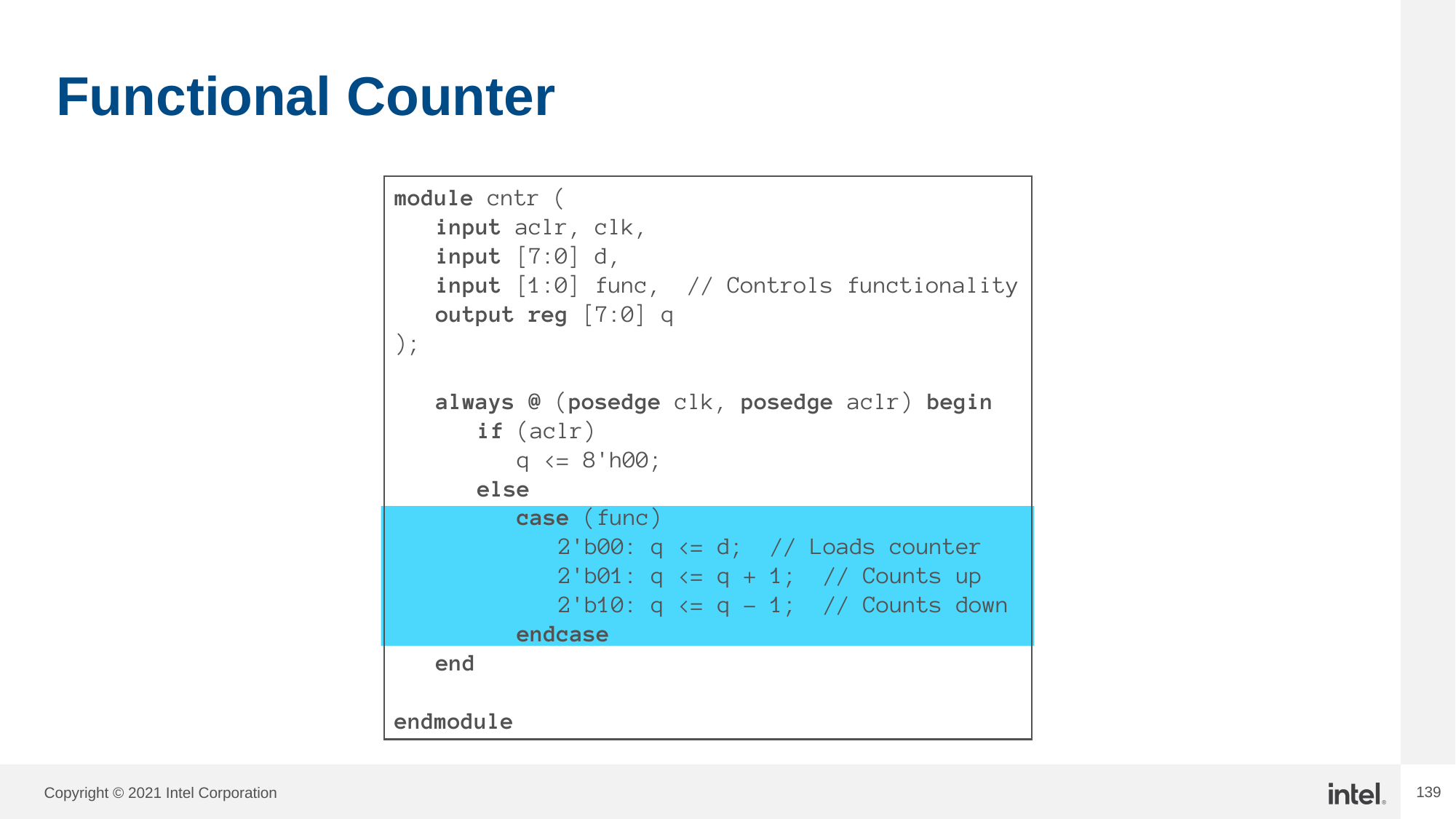

# Functional Counter
module cntr (
	input aclr, clk,
	input [7:0] d,
	input [1:0] func,  // Controls functionality
	output reg [7:0] q
);

	always @ (posedge clk, posedge aclr) begin
		if (aclr)
			q <= 8'h00;
		else
			case (func)
				2'b00: q <= d;  // Loads counter
				2'b01: q <= q + 1;  // Counts up
				2'b10: q <= q - 1;  // Counts down
			endcase
	end

endmodule